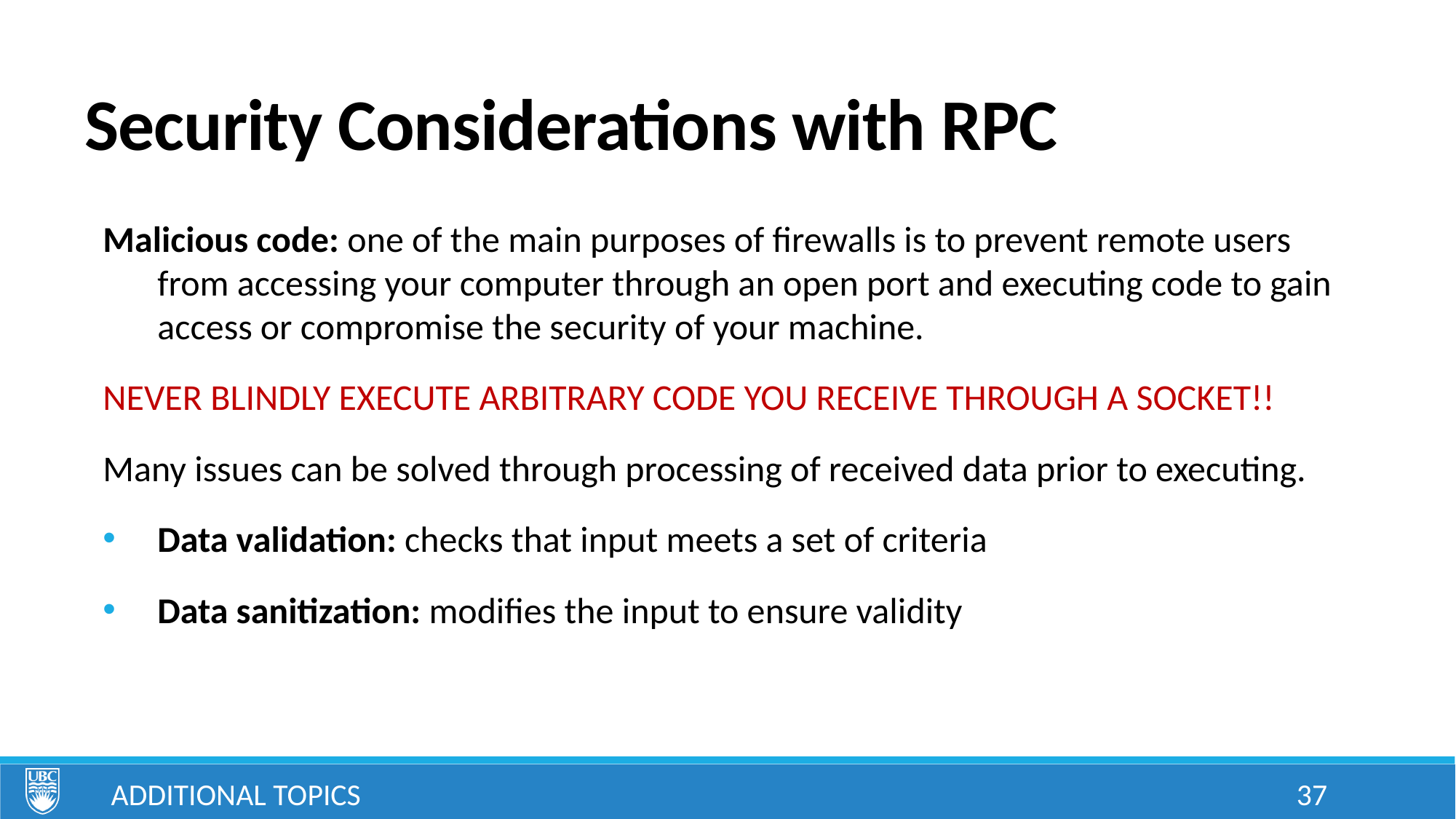

# Security Considerations with RPC
Malicious code: one of the main purposes of firewalls is to prevent remote users from accessing your computer through an open port and executing code to gain access or compromise the security of your machine.
NEVER BLINDLY EXECUTE ARBITRARY CODE YOU RECEIVE THROUGH A SOCKET!!
Many issues can be solved through processing of received data prior to executing.
Data validation: checks that input meets a set of criteria
Data sanitization: modifies the input to ensure validity
Additional Topics
37